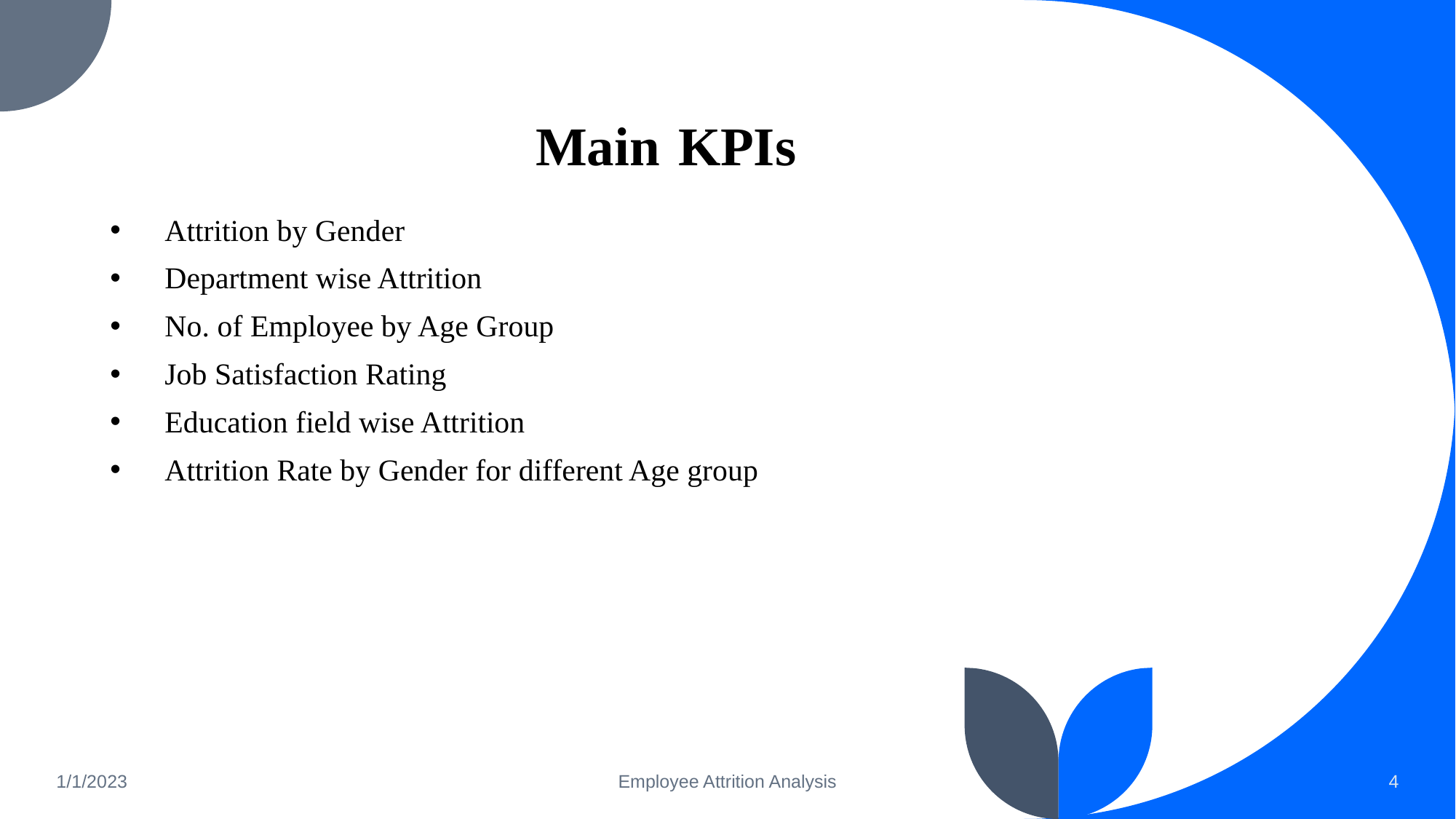

# Main KPIs
Attrition by Gender
Department wise Attrition
No. of Employee by Age Group
Job Satisfaction Rating
Education field wise Attrition
Attrition Rate by Gender for different Age group

1/1/2023
Employee Attrition Analysis
4